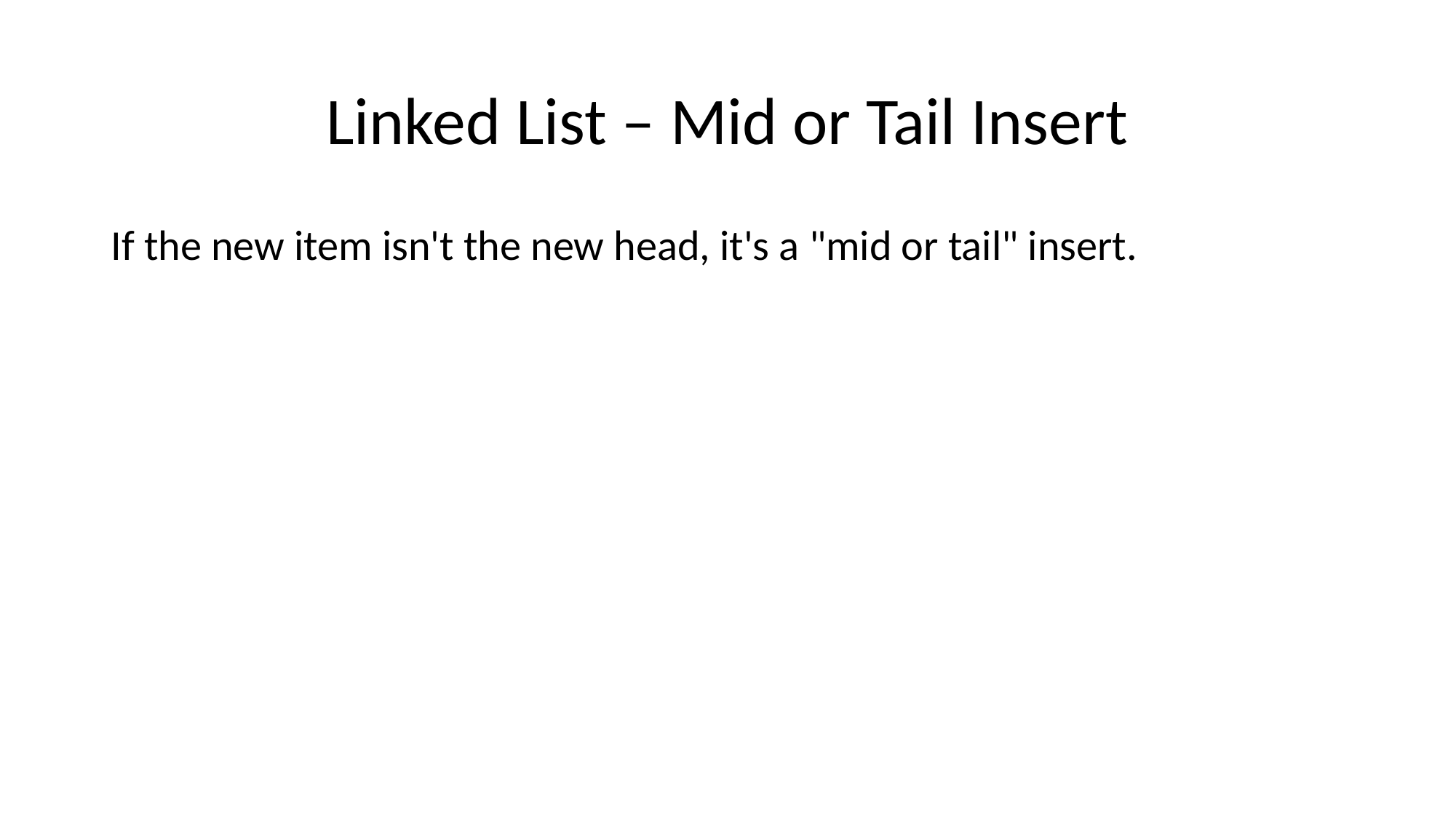

# Linked List – Mid or Tail Insert
If the new item isn't the new head, it's a "mid or tail" insert.